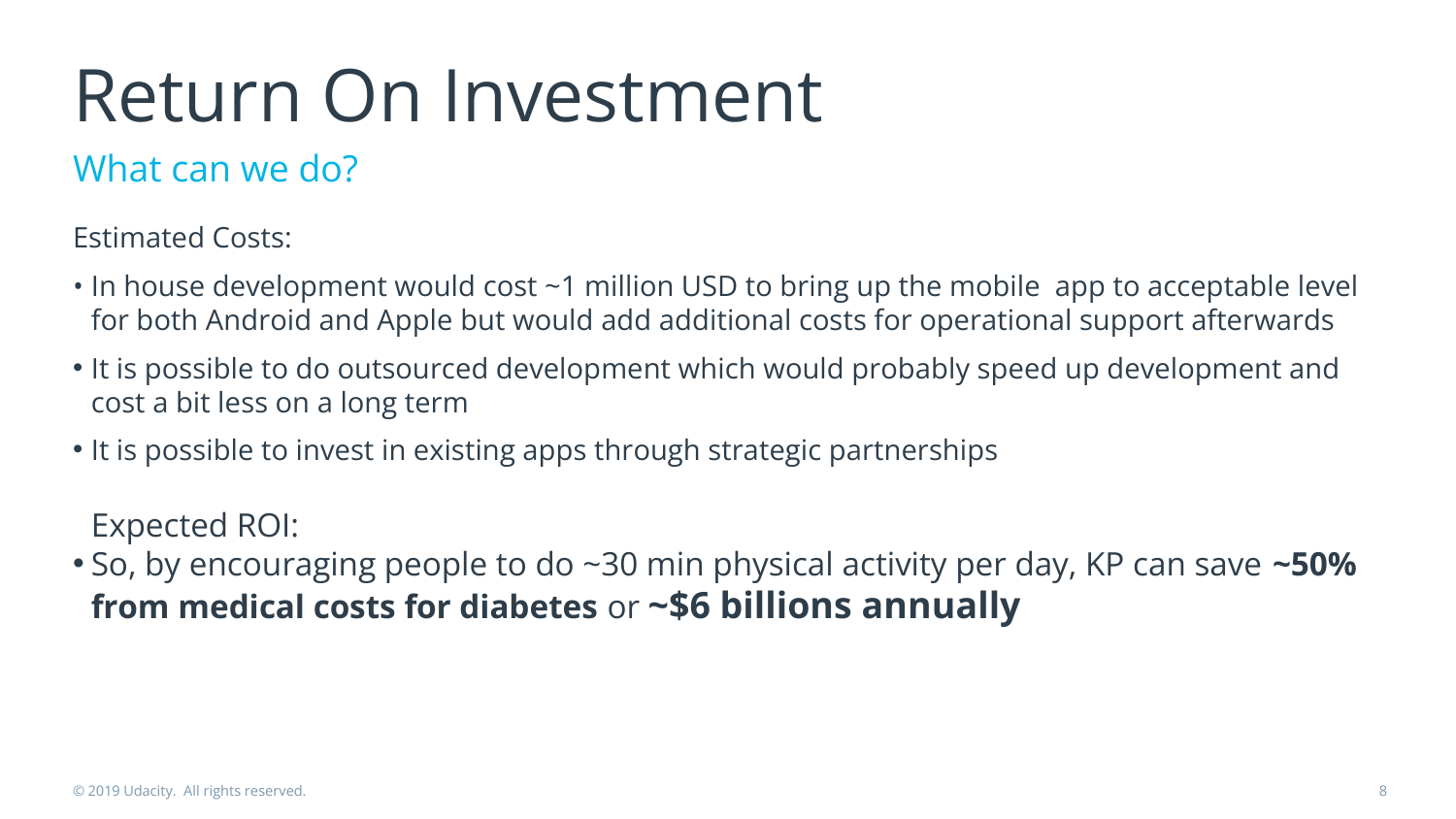

# Return On Investment
What can we do?
Estimated Costs:
In house development would cost ~1 million USD to bring up the mobile  app to acceptable level for both Android and Apple but would add additional costs for operational support afterwards
It is possible to do outsourced development which would probably speed up development and cost a bit less on a long term
It is possible to invest in existing apps through strategic partnerships

Expected ROI:
So, by encouraging people to do ~30 min physical activity per day, KP can save ~50% from medical costs for diabetes or ~$6 billions annually

© 2019 Udacity.  All rights reserved.
8